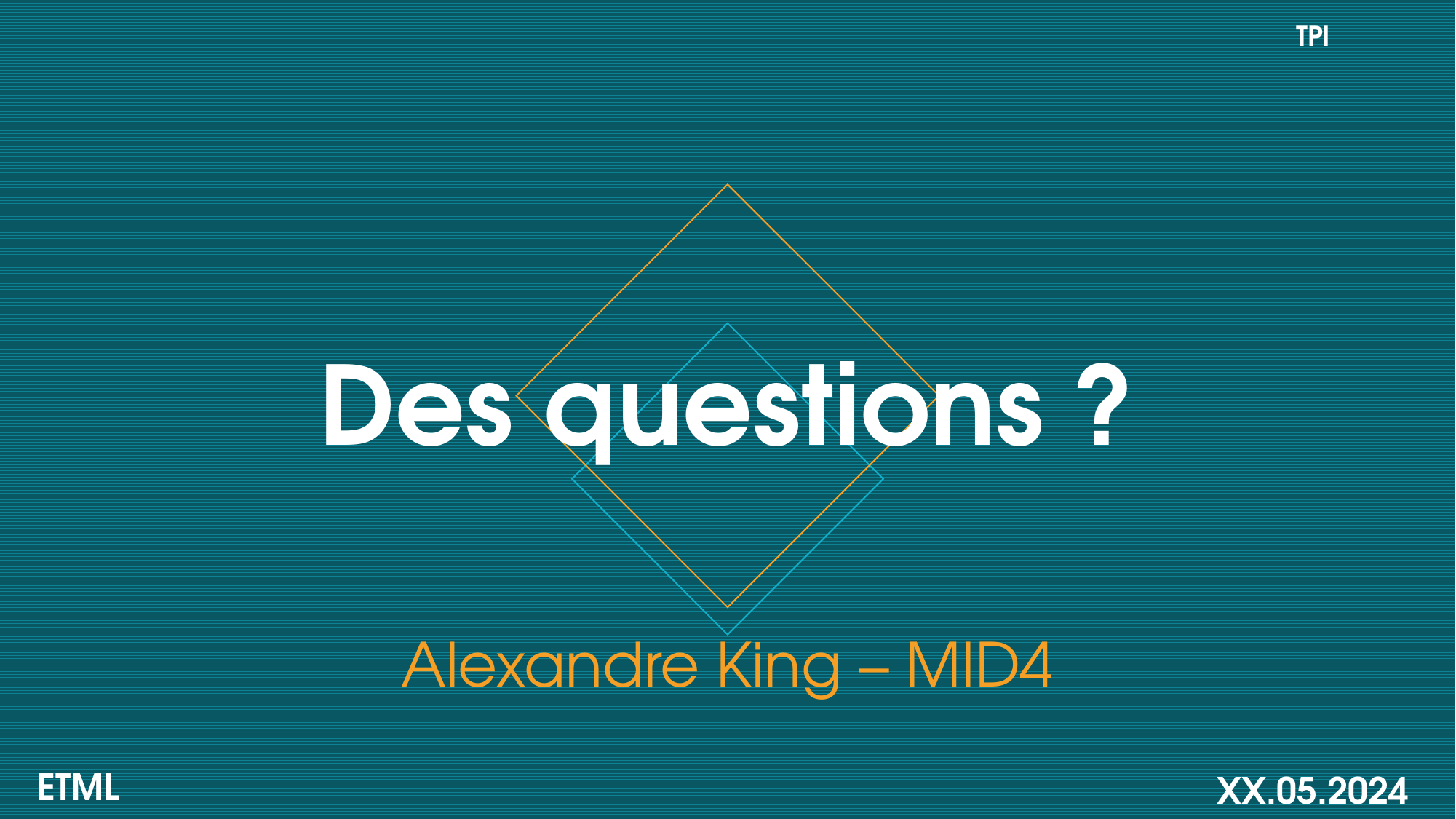

TPI

# Des questions ?
Alexandre King – MID4
ETML
XX.05.2024